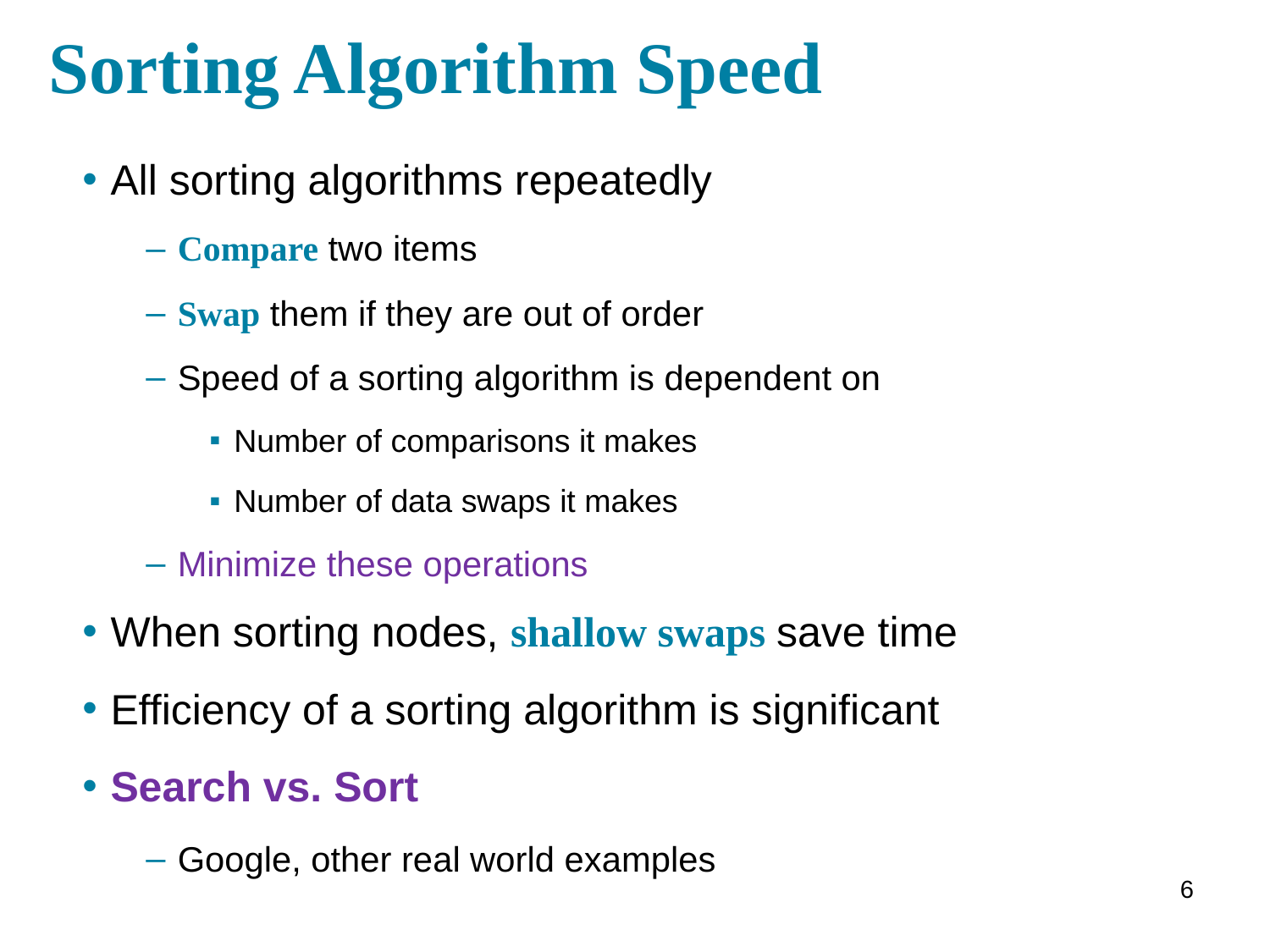

# Sorting Algorithm Speed
All sorting algorithms repeatedly
Compare two items
Swap them if they are out of order
Speed of a sorting algorithm is dependent on
Number of comparisons it makes
Number of data swaps it makes
Minimize these operations
When sorting nodes, shallow swaps save time
Efficiency of a sorting algorithm is significant
Search vs. Sort
Google, other real world examples
6
6